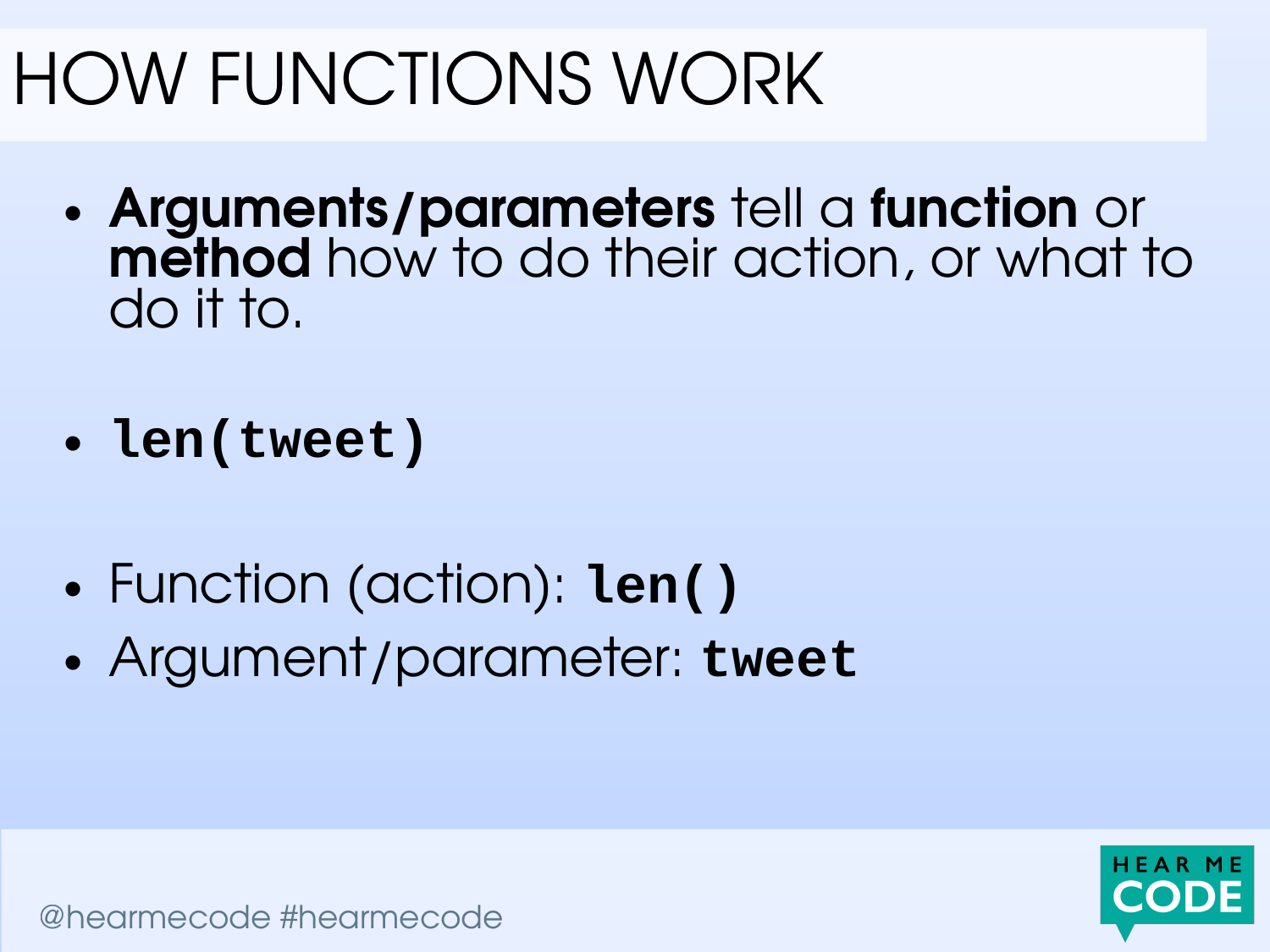

how functions work
Arguments/parameters tell a function or method how to do their action, or what to do it to.

len(tweet)

Function (action): len()
Argument/parameter: tweet